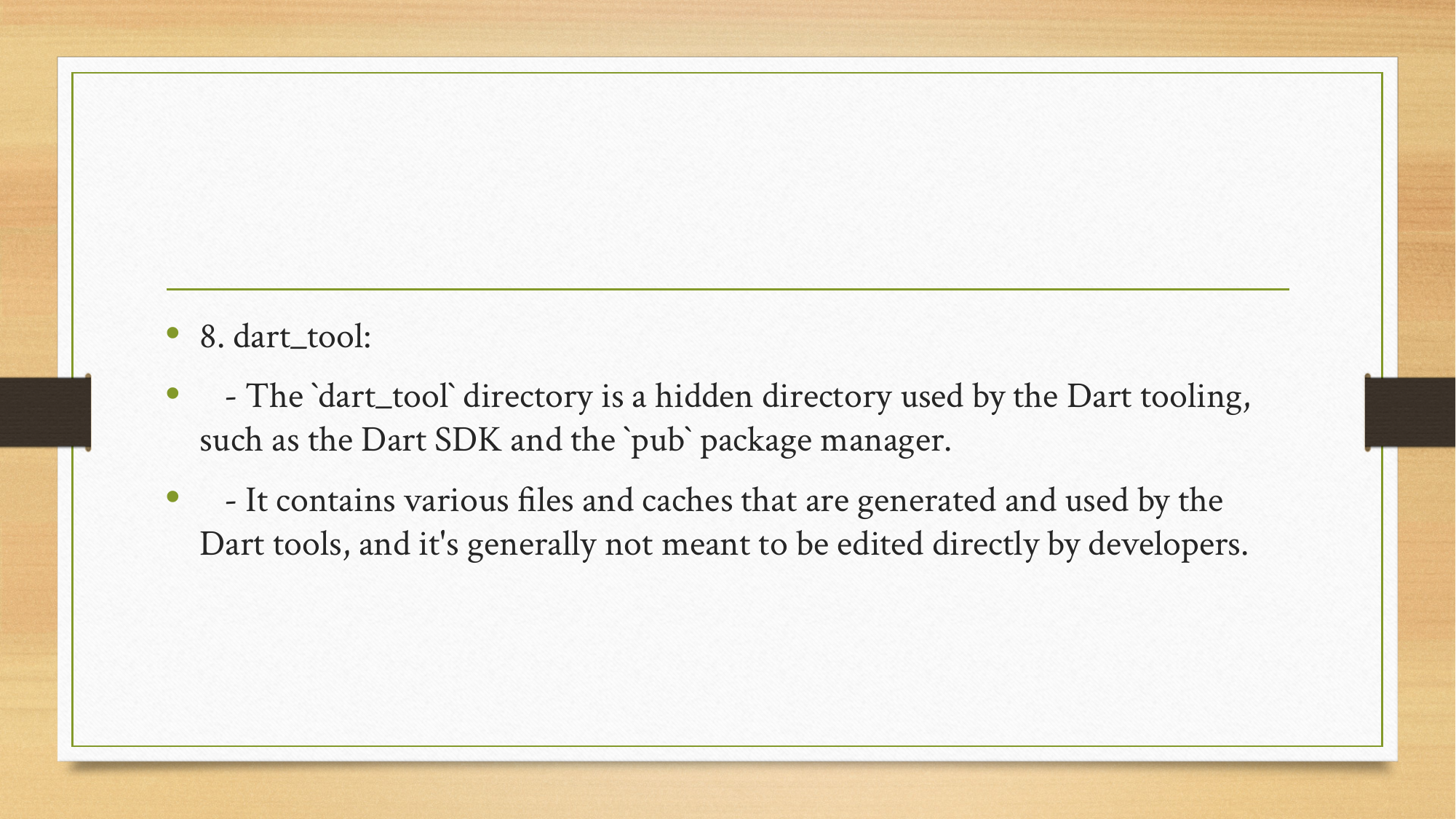

#
8. dart_tool:
   - The `dart_tool` directory is a hidden directory used by the Dart tooling, such as the Dart SDK and the `pub` package manager.
   - It contains various files and caches that are generated and used by the Dart tools, and it's generally not meant to be edited directly by developers.